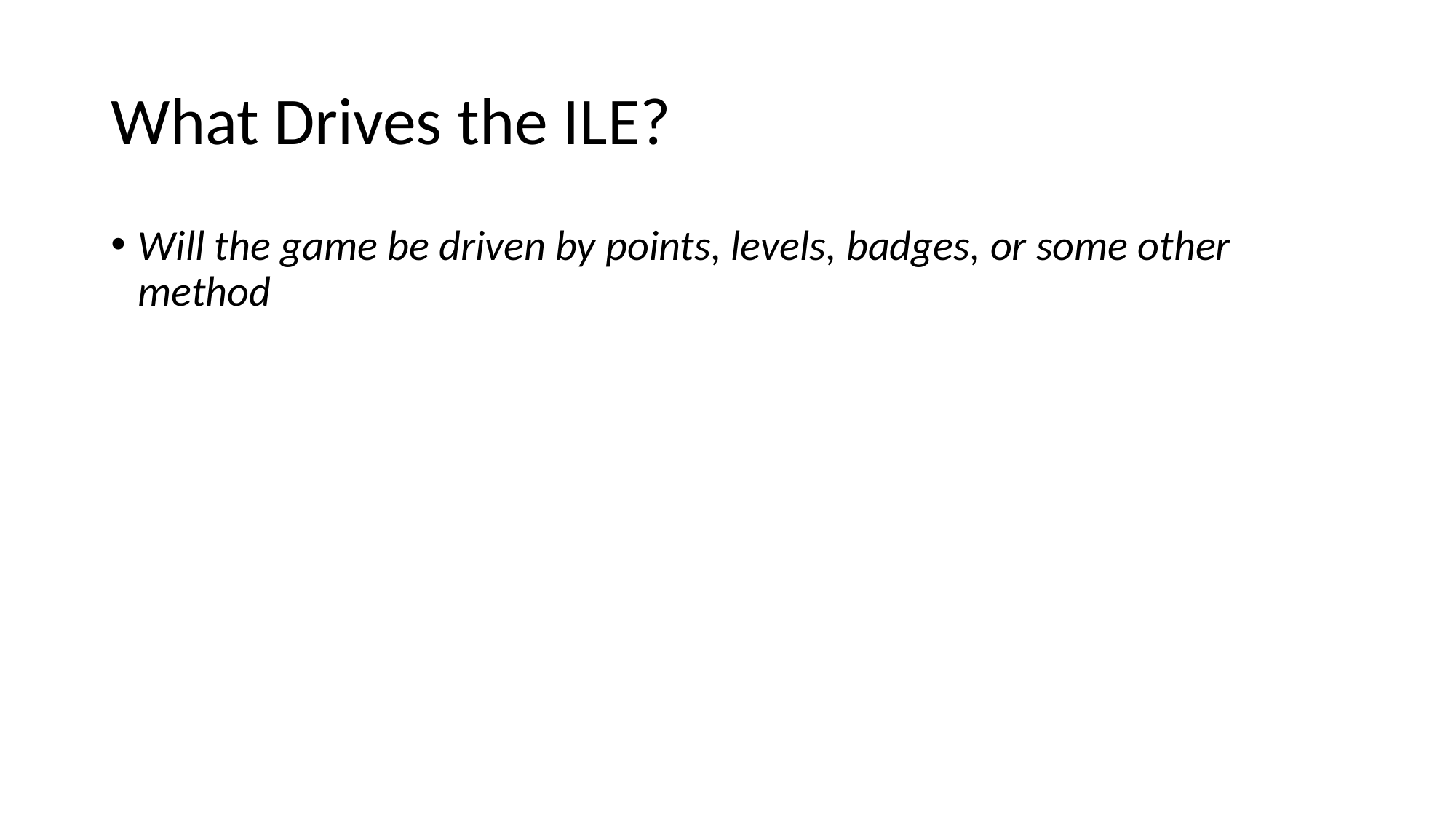

# What Drives the ILE?
Will the game be driven by points, levels, badges, or some other method